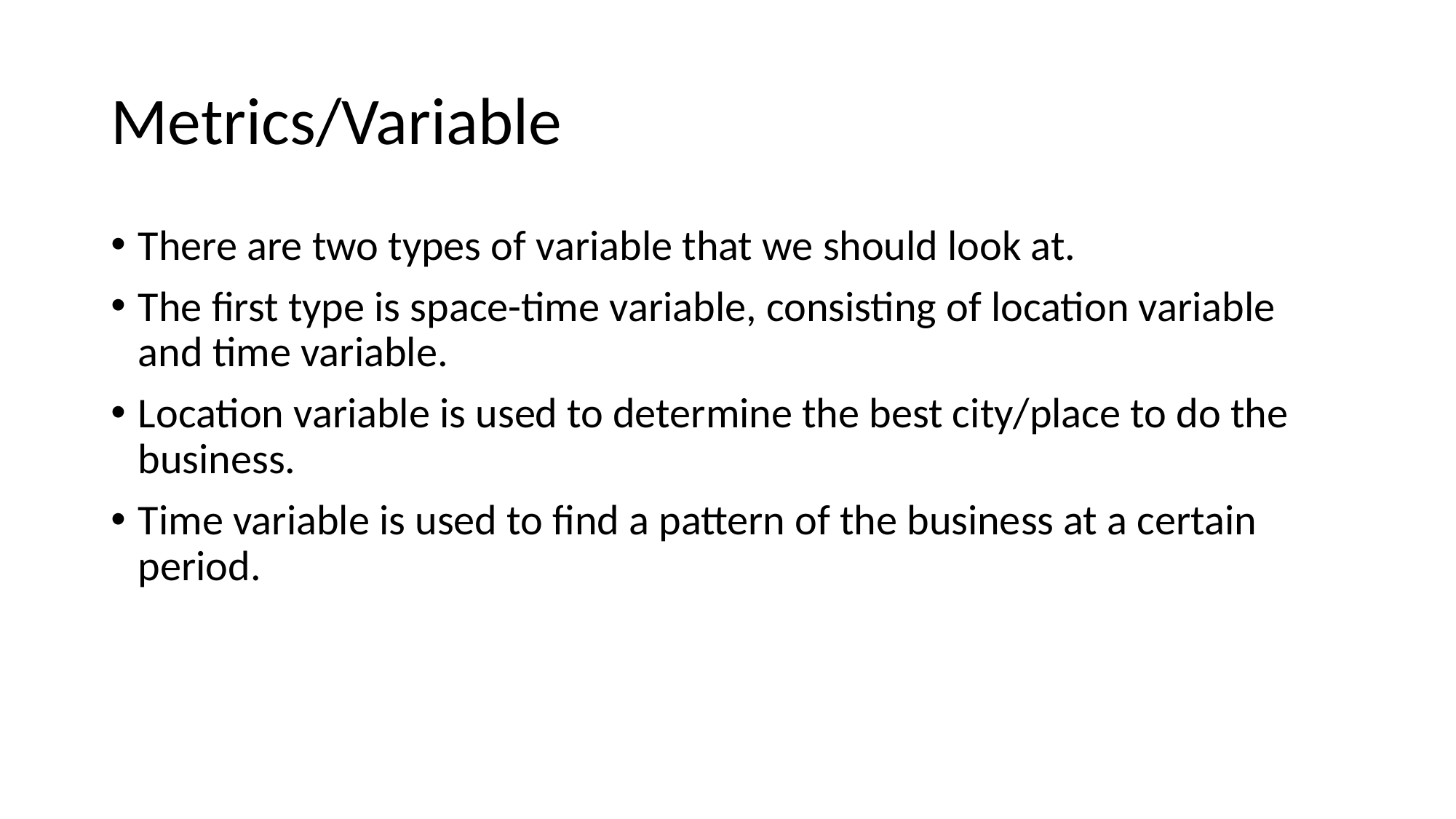

# Metrics/Variable
There are two types of variable that we should look at.
The first type is space-time variable, consisting of location variable and time variable.
Location variable is used to determine the best city/place to do the business.
Time variable is used to find a pattern of the business at a certain period.